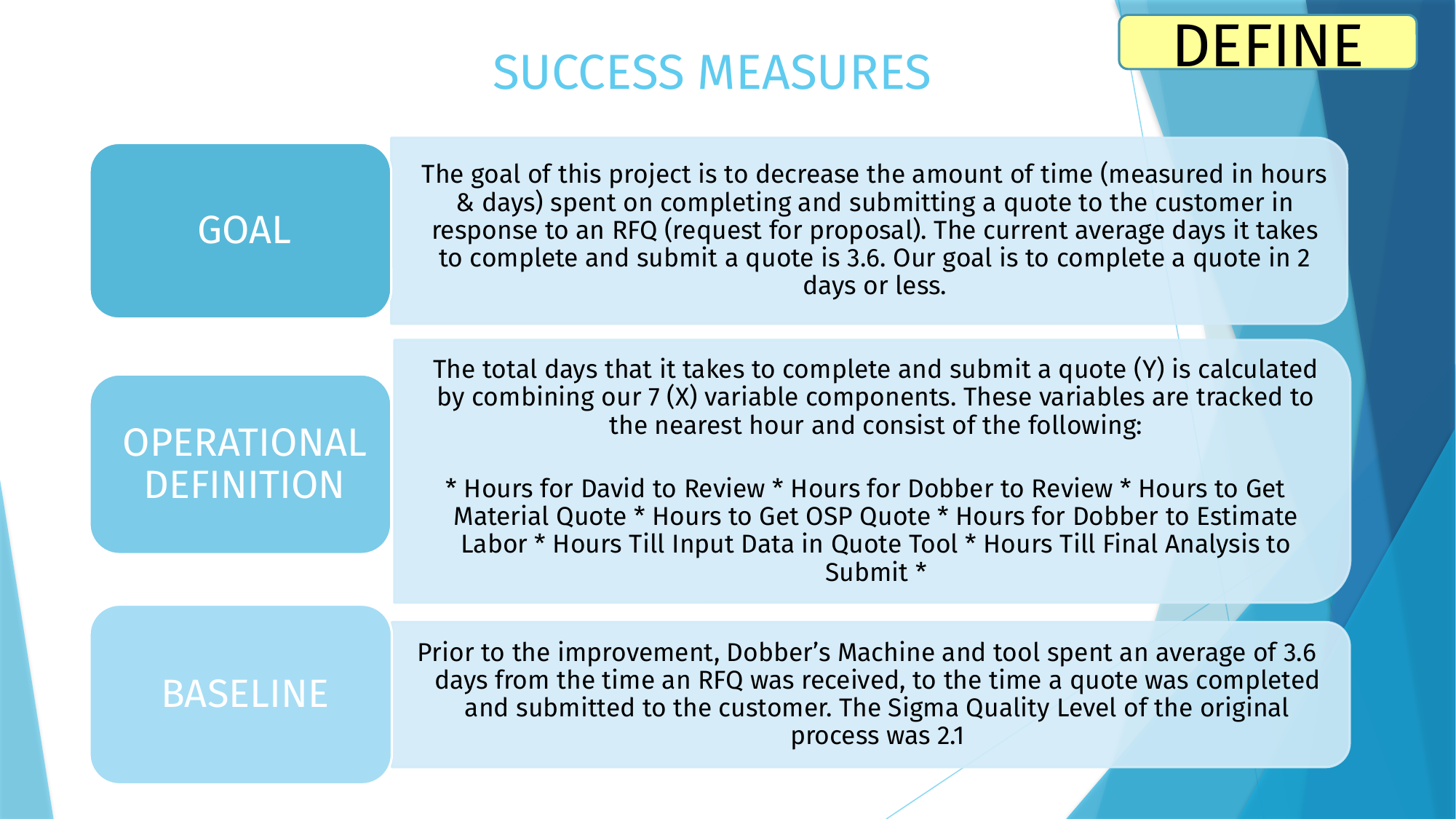

DEFINE
SUCCESS MEASURES
	The goal of this project is to decrease the amount of time (measured in hours & days) spent on completing and submitting a quote to the customer in response to an RFQ (request for proposal). The current average days it takes to complete and submit a quote is 3.6. Our goal is to complete a quote in 2 days or less.
GOAL
	The total days that it takes to complete and submit a quote (Y) is calculated by combining our 7 (X) variable components. These variables are tracked to the nearest hour and consist of the following:

* Hours for David to Review * Hours for Dobber to Review * Hours to Get Material Quote * Hours to Get OSP Quote * Hours for Dobber to Estimate Labor * Hours Till Input Data in Quote Tool * Hours Till Final Analysis to Submit *
OPERATIONAL DEFINITION
Prior to the improvement, Dobber’s Machine and tool spent an average of 3.6 days from the time an RFQ was received, to the time a quote was completed and submitted to the customer. The Sigma Quality Level of the original process was 2.1
BASELINE